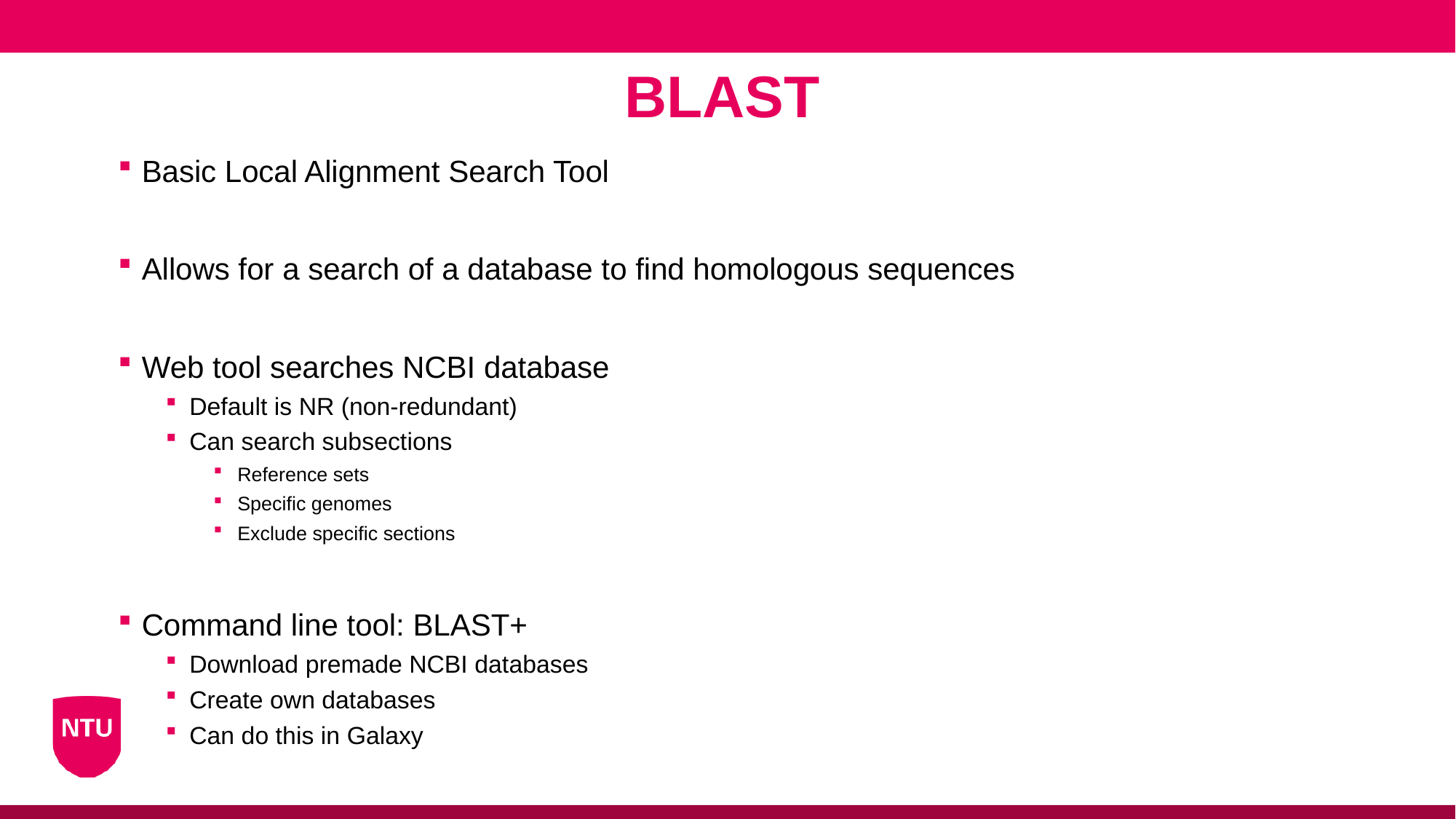

BLAST
Basic Local Alignment Search Tool

Allows for a search of a database to find homologous sequences

Web tool searches NCBI database
Default is NR (non-redundant)
Can search subsections
Reference sets
Specific genomes
Exclude specific sections

Command line tool: BLAST+
Download premade NCBI databases
Create own databases
Can do this in Galaxy